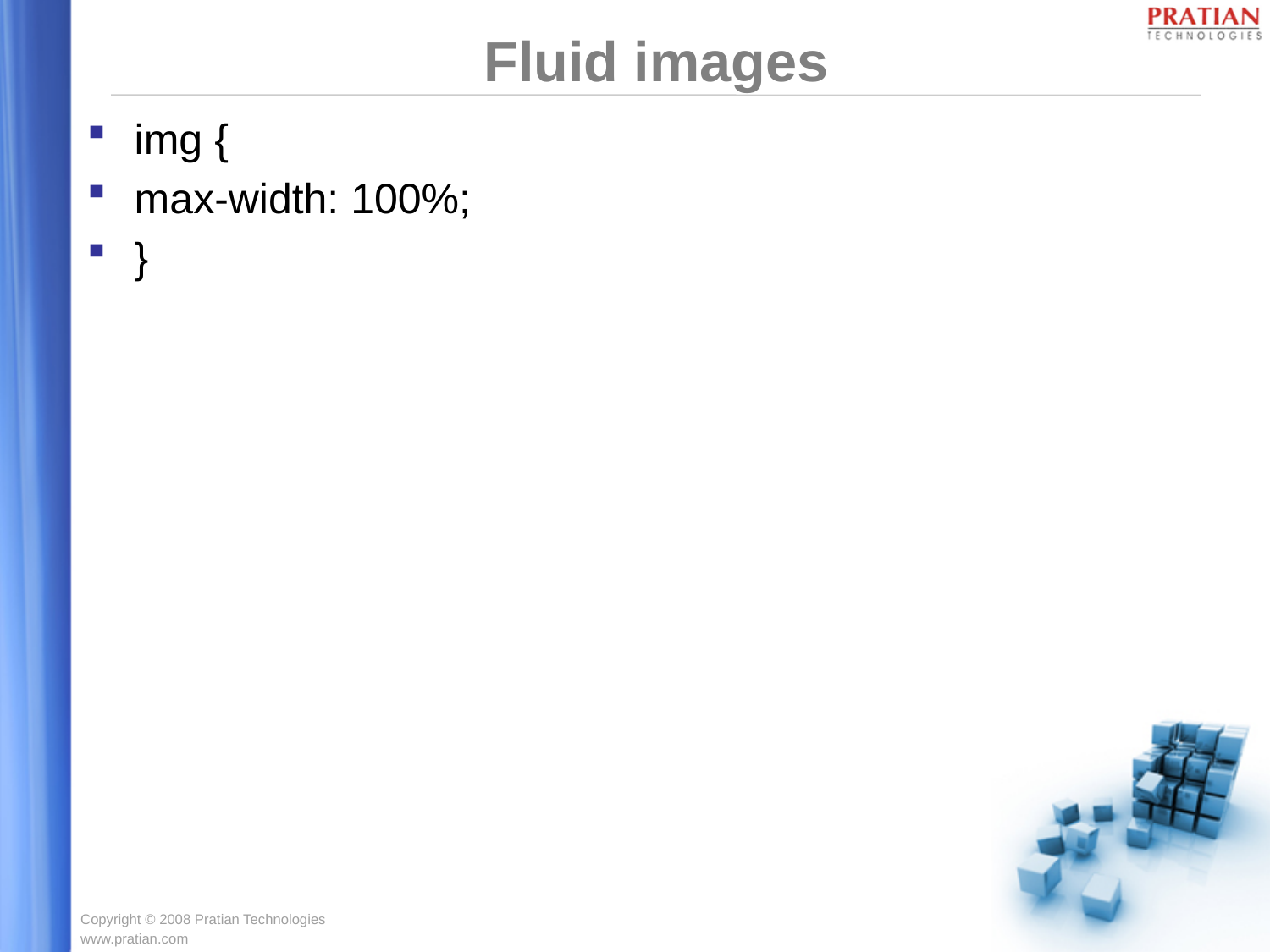

# Fluid images
img {
max-width: 100%;
}